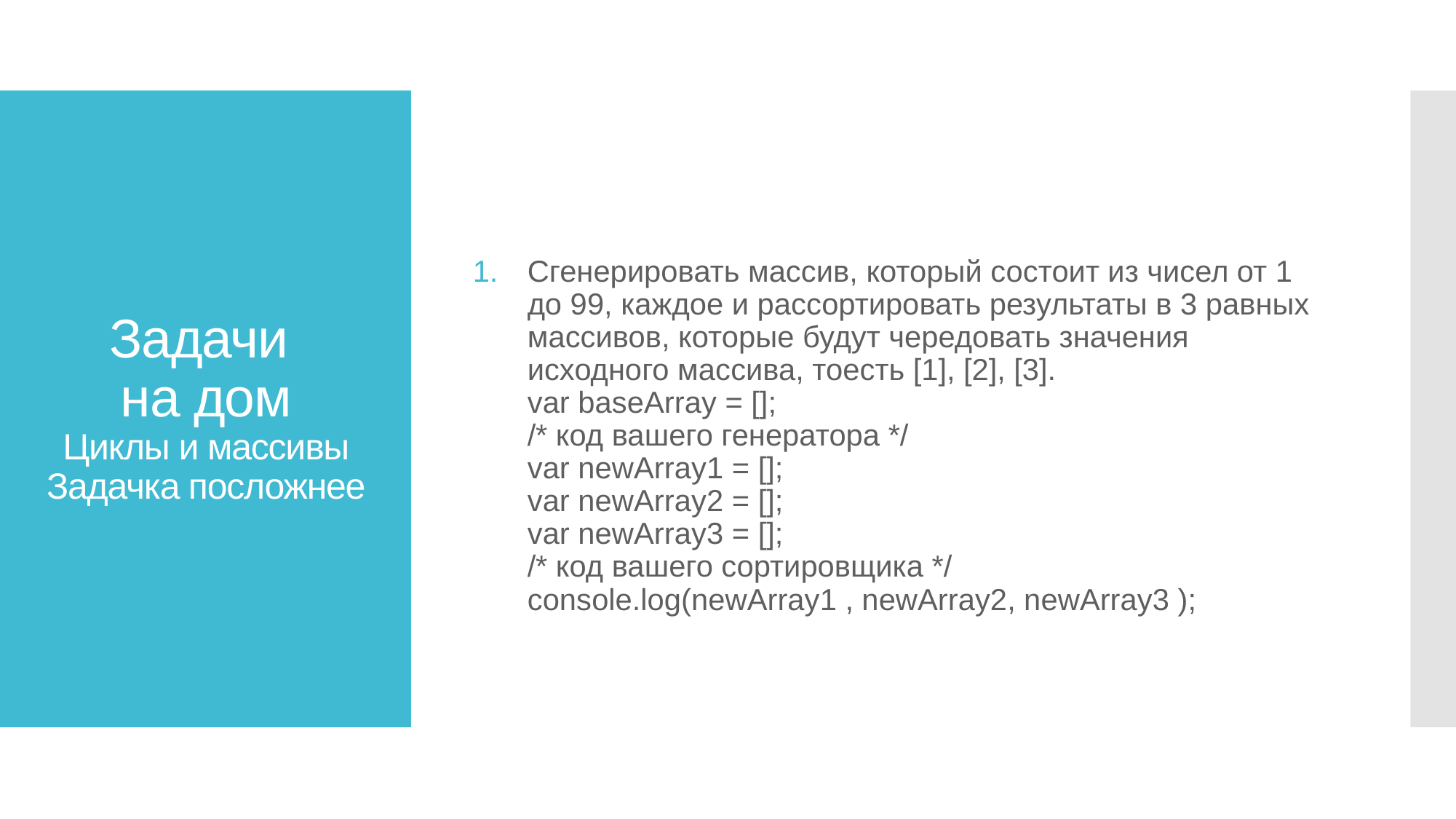

Сгенерировать массив, который состоит из чисел от 1 до 99, каждое и рассортировать результаты в 3 равных массивов, которые будут чередовать значения исходного массива, тоесть [1], [2], [3].
var baseArray = [];
/* код вашего генератора */
var newArray1 = [];
var newArray2 = [];
var newArray3 = [];
/* код вашего сортировщика */
console.log(newArray1 , newArray2, newArray3 );
# Задачи на дом Циклы и массивы Задачка посложнее